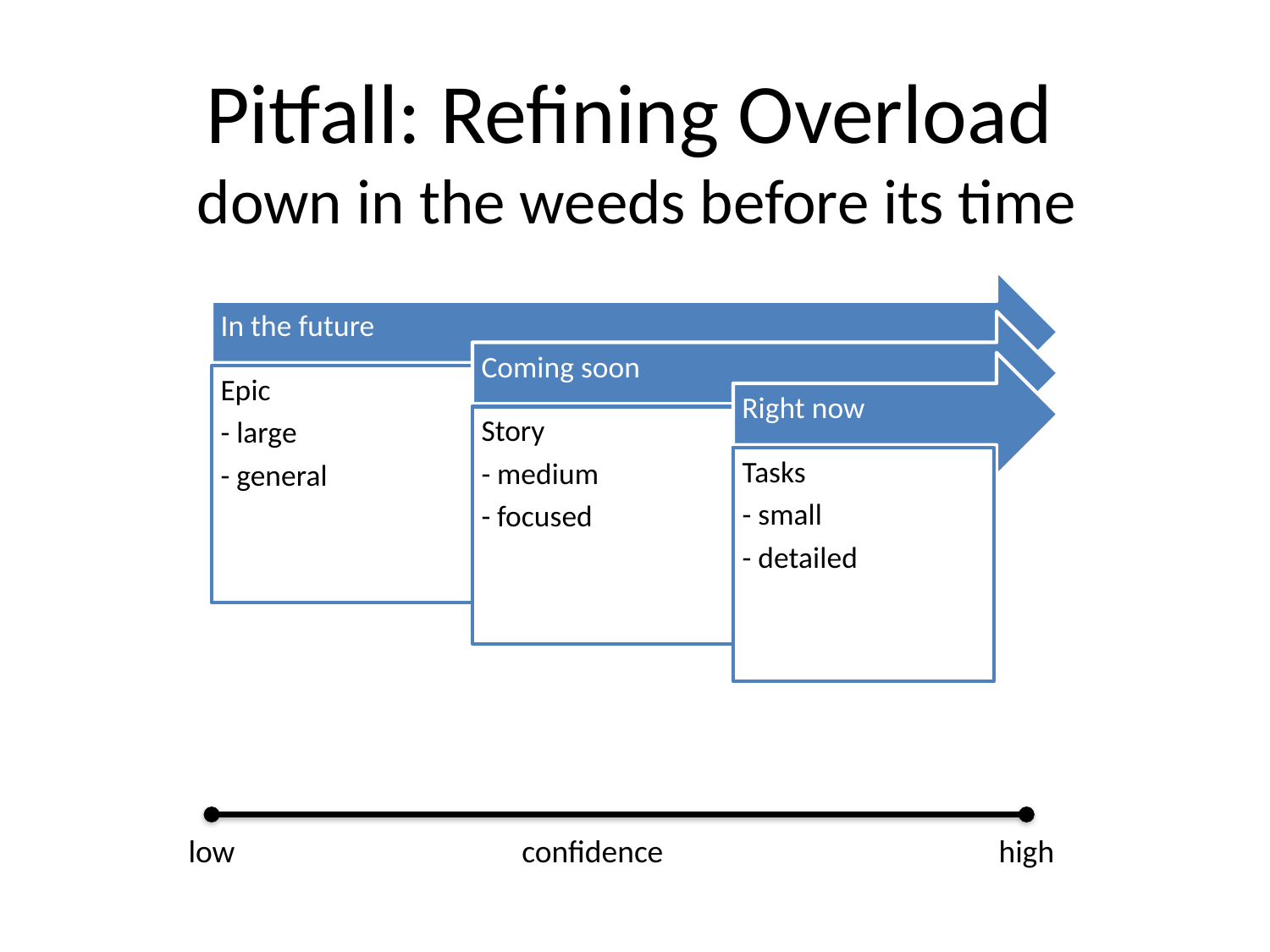

Pitfall: Refining Overload
 down in the weeds before its time
In the future
Epic
- large
- general
Coming soon
Story
- medium
- focused
Right now
Tasks
- small
- detailed
low
confidence
high